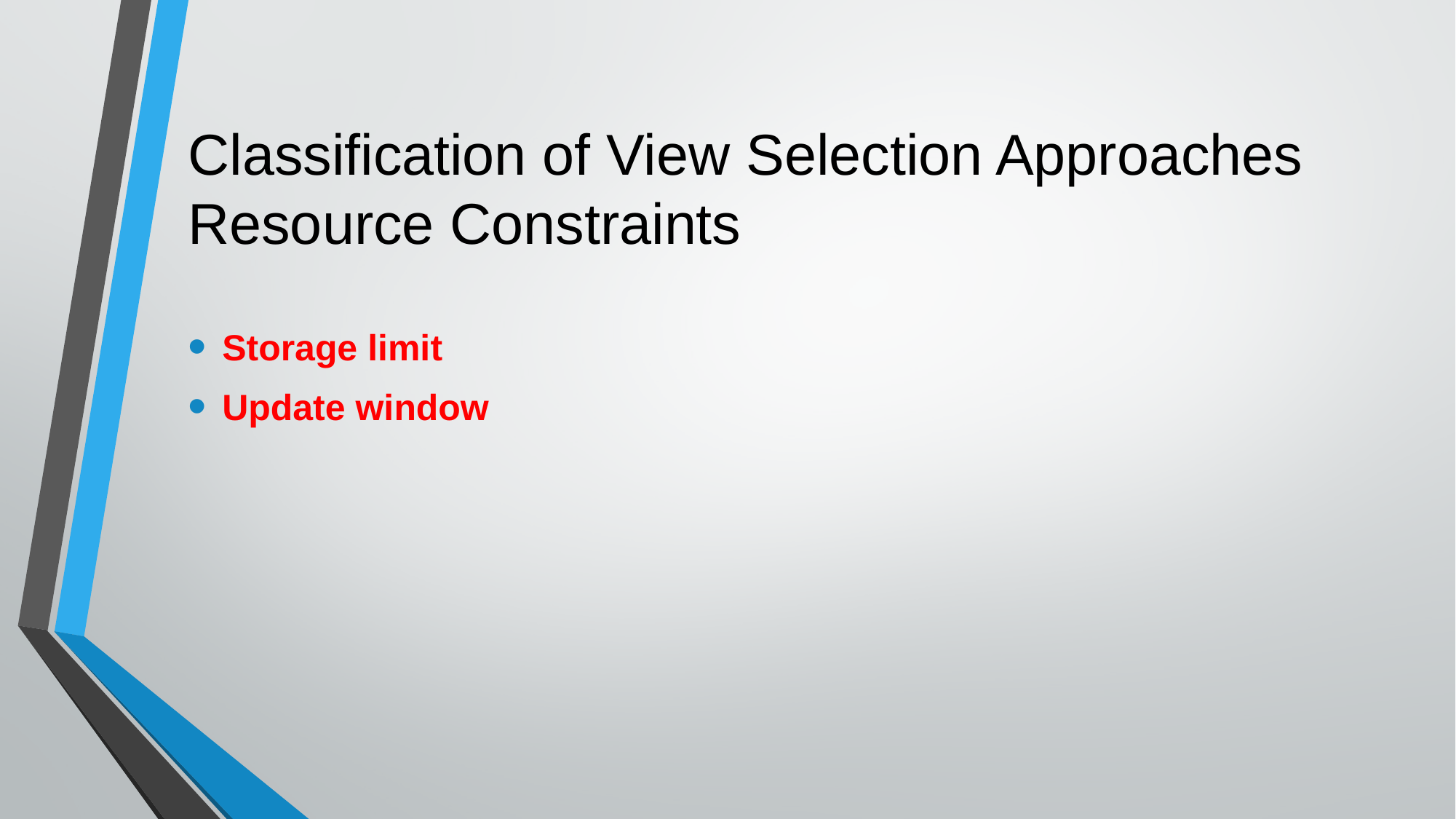

# Classification of View Selection Approaches Resource Constraints
Storage limit
Update window